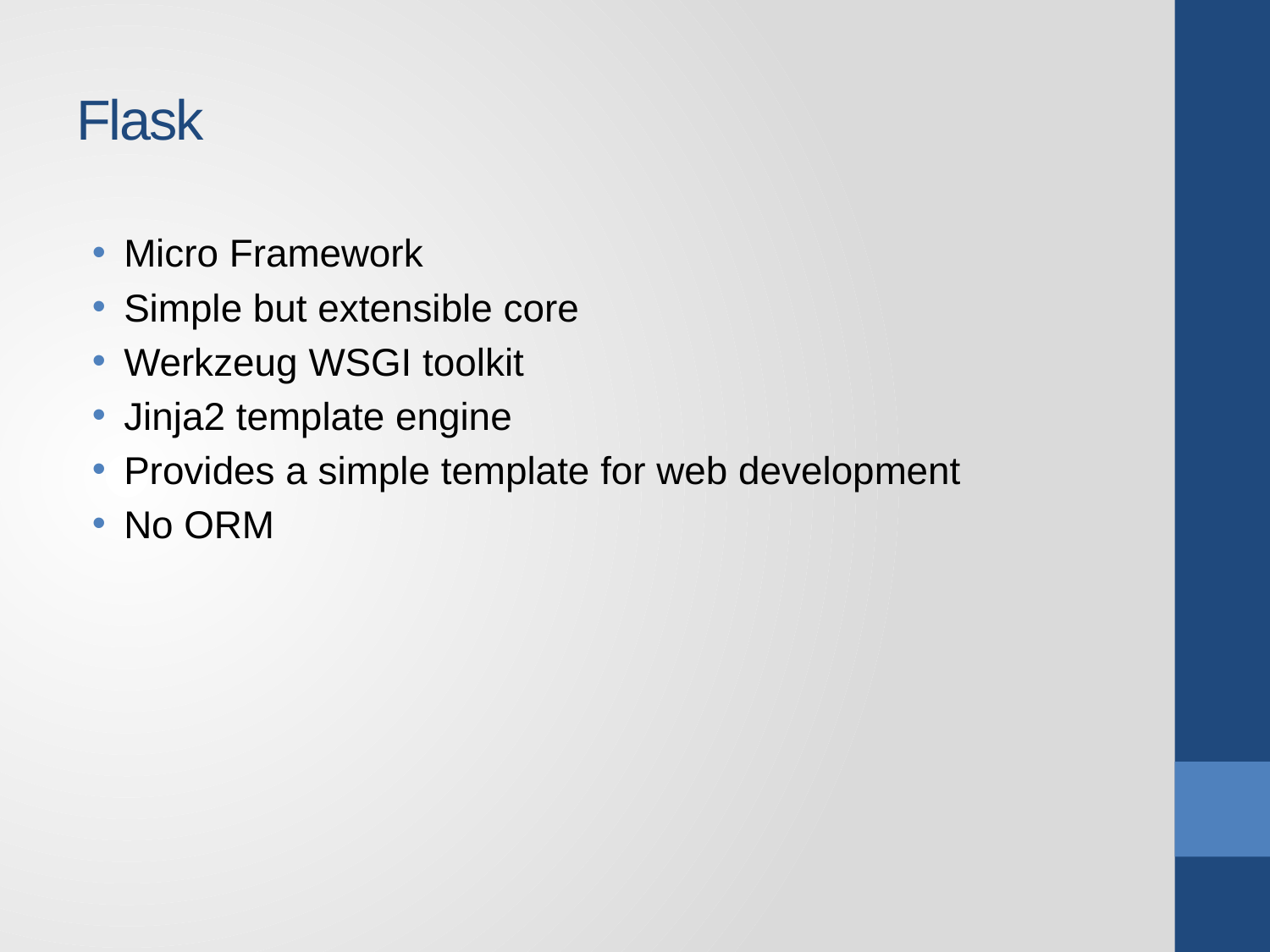

# Flask
Micro Framework
Simple but extensible core
Werkzeug WSGI toolkit
Jinja2 template engine
Provides a simple template for web development
No ORM